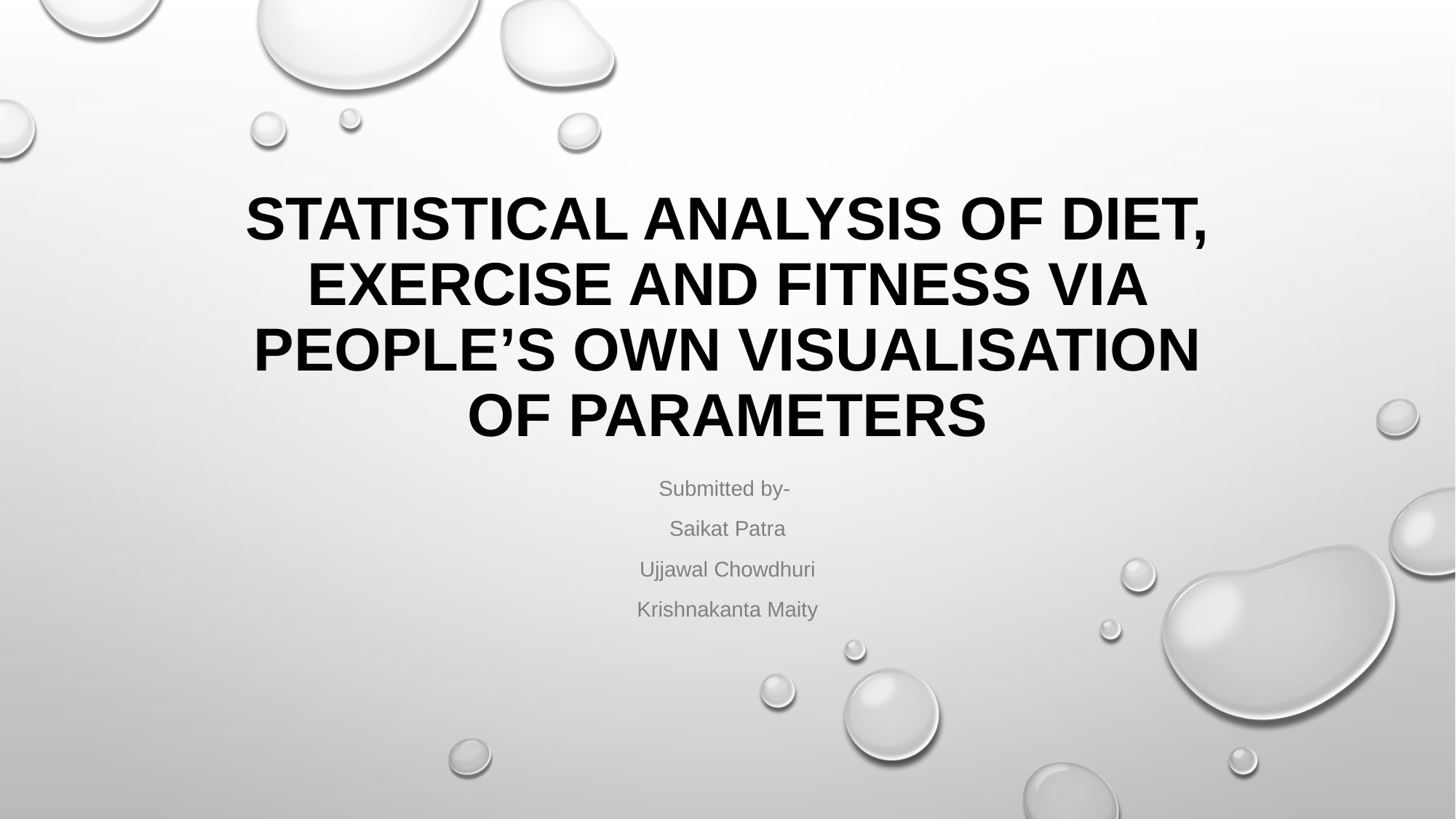

# STATISTICAL ANALYSIS OF DIET, EXERCISE AND FITNESS VIA PEOPLE’S OWN VISUALISATION OF PARAMETERS
Submitted by-
Saikat Patra
Ujjawal Chowdhuri
Krishnakanta Maity